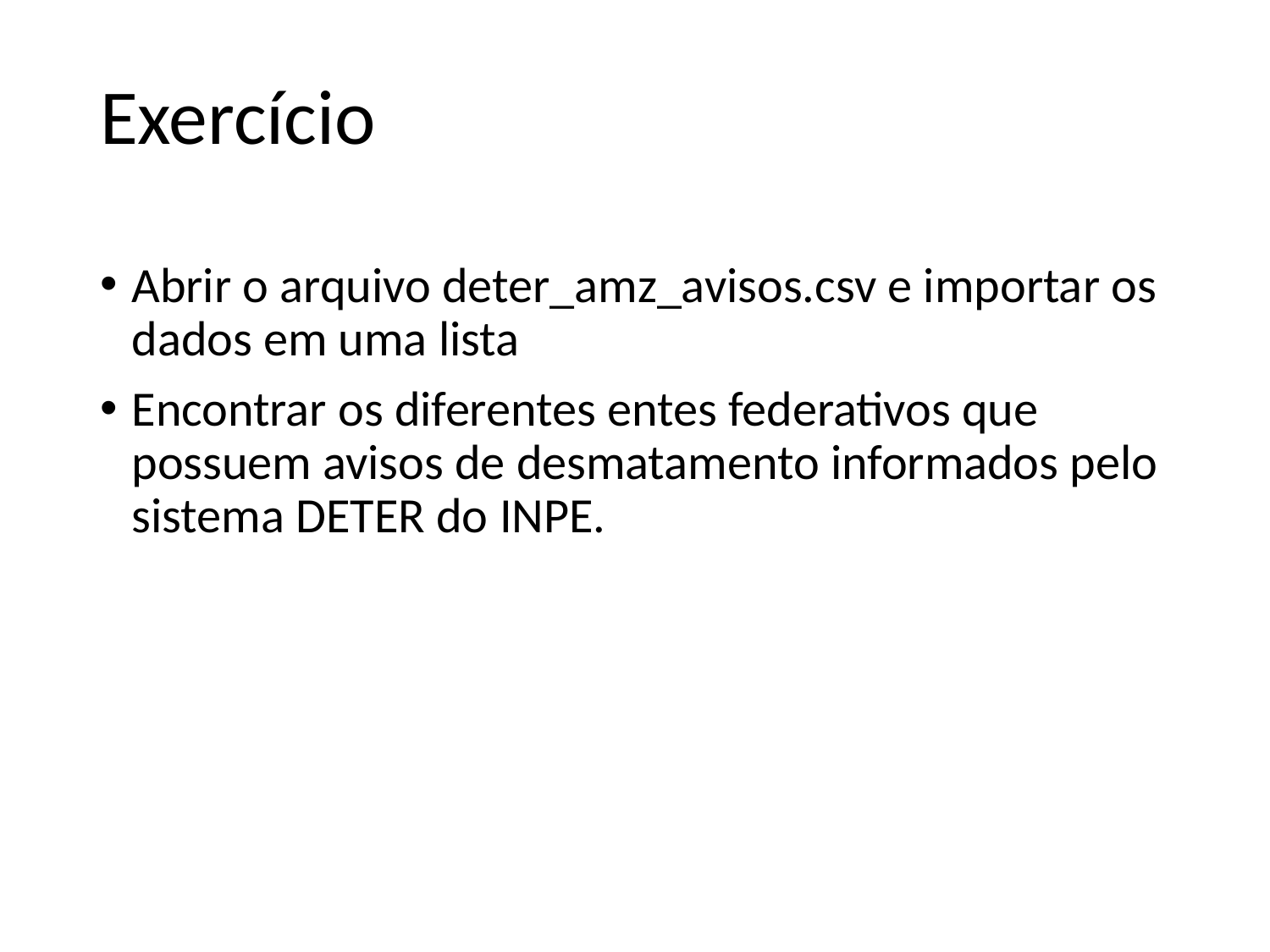

# Exercício
Abrir o arquivo deter_amz_avisos.csv e importar os dados em uma lista
Encontrar os diferentes entes federativos que possuem avisos de desmatamento informados pelo sistema DETER do INPE.